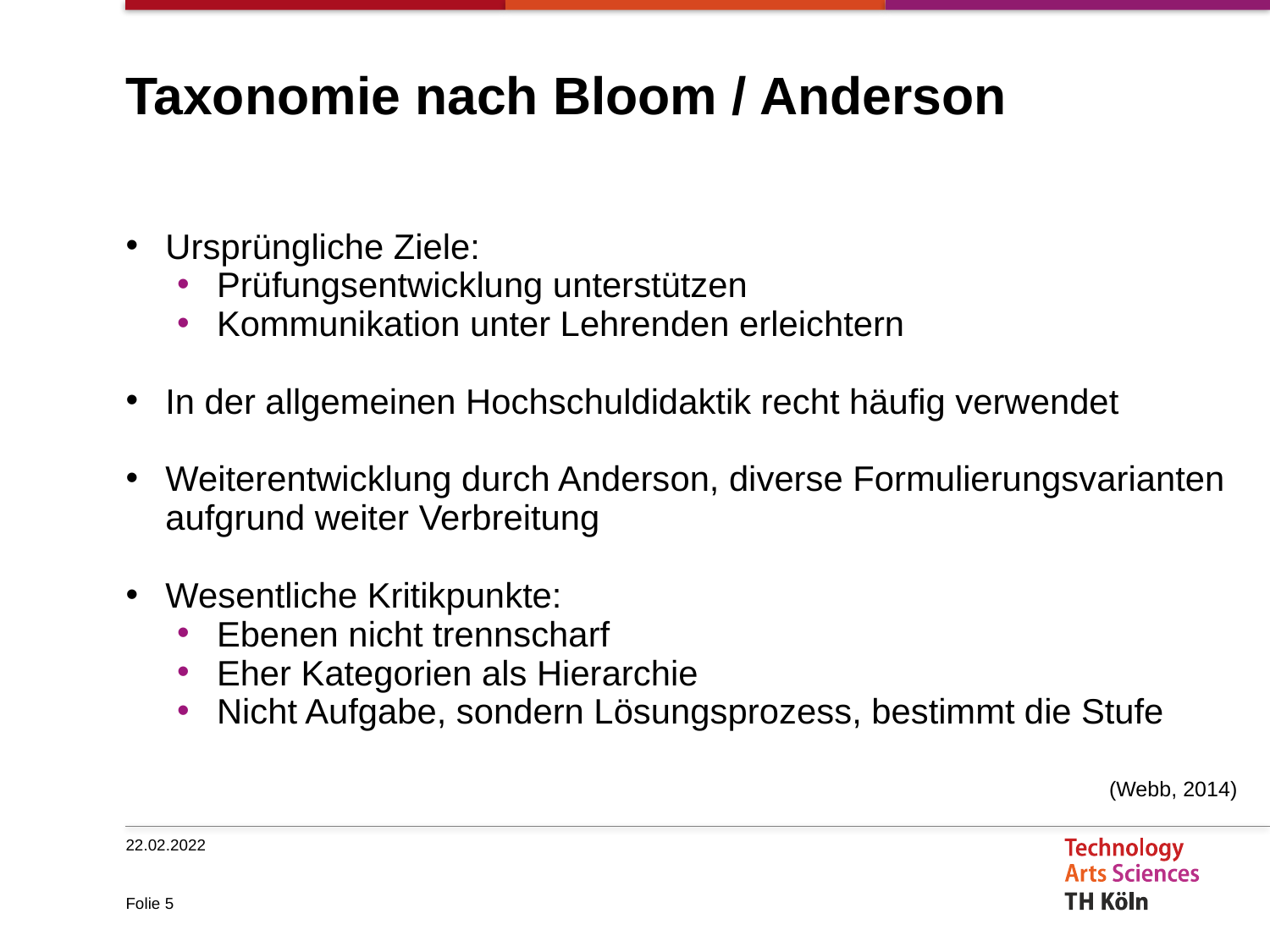

# Taxonomie nach Bloom / Anderson

Ursprüngliche Ziele:
Prüfungsentwicklung unterstützen
Kommunikation unter Lehrenden erleichtern

In der allgemeinen Hochschuldidaktik recht häufig verwendet

Weiterentwicklung durch Anderson, diverse Formulierungsvarianten aufgrund weiter Verbreitung

Wesentliche Kritikpunkte:
Ebenen nicht trennscharf
Eher Kategorien als Hierarchie
Nicht Aufgabe, sondern Lösungsprozess, bestimmt die Stufe

(Webb, 2014)
22.02.2022
Folie 5